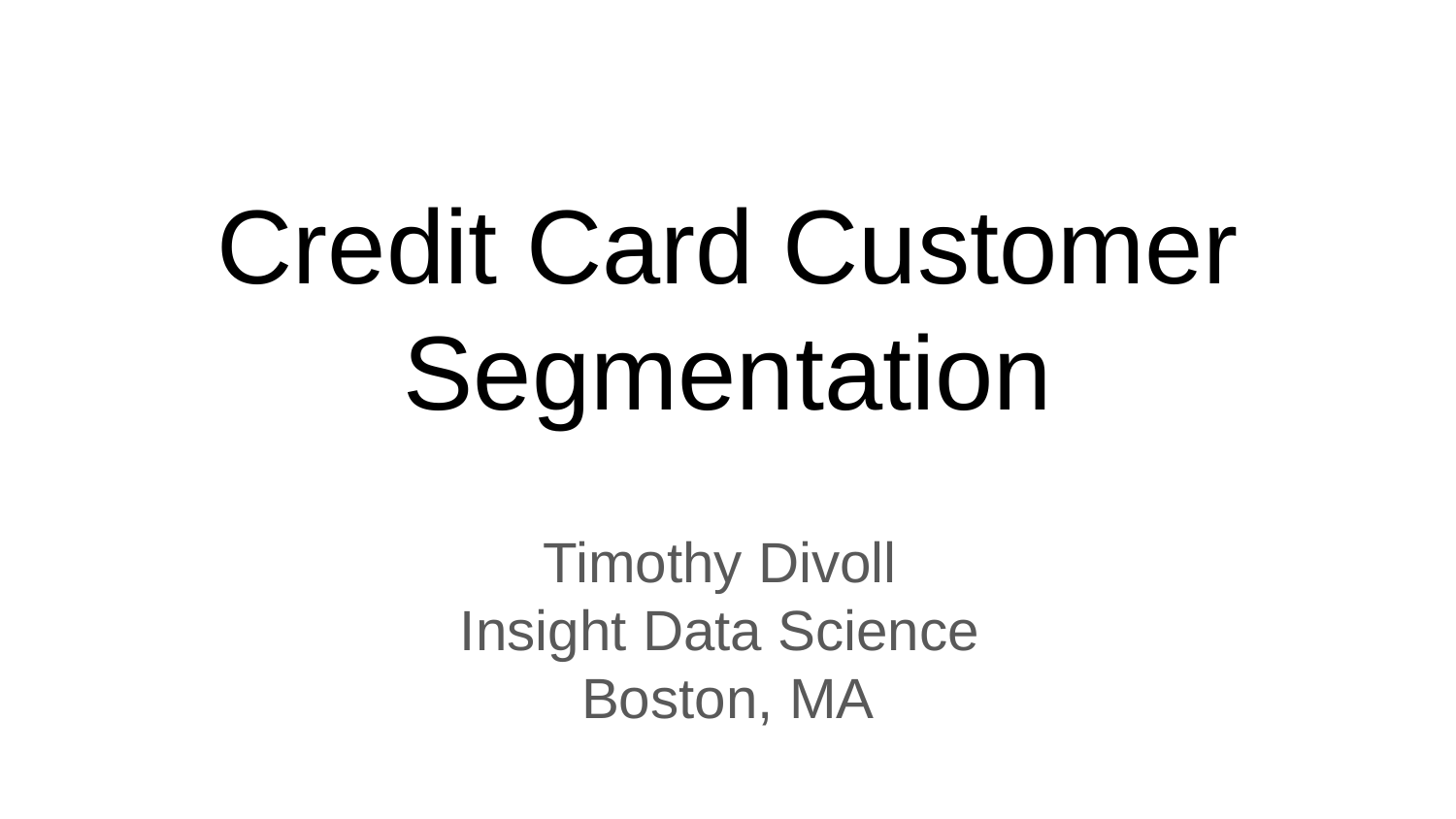

# Credit Card Customer Segmentation
Timothy Divoll
Insight Data Science
Boston, MA